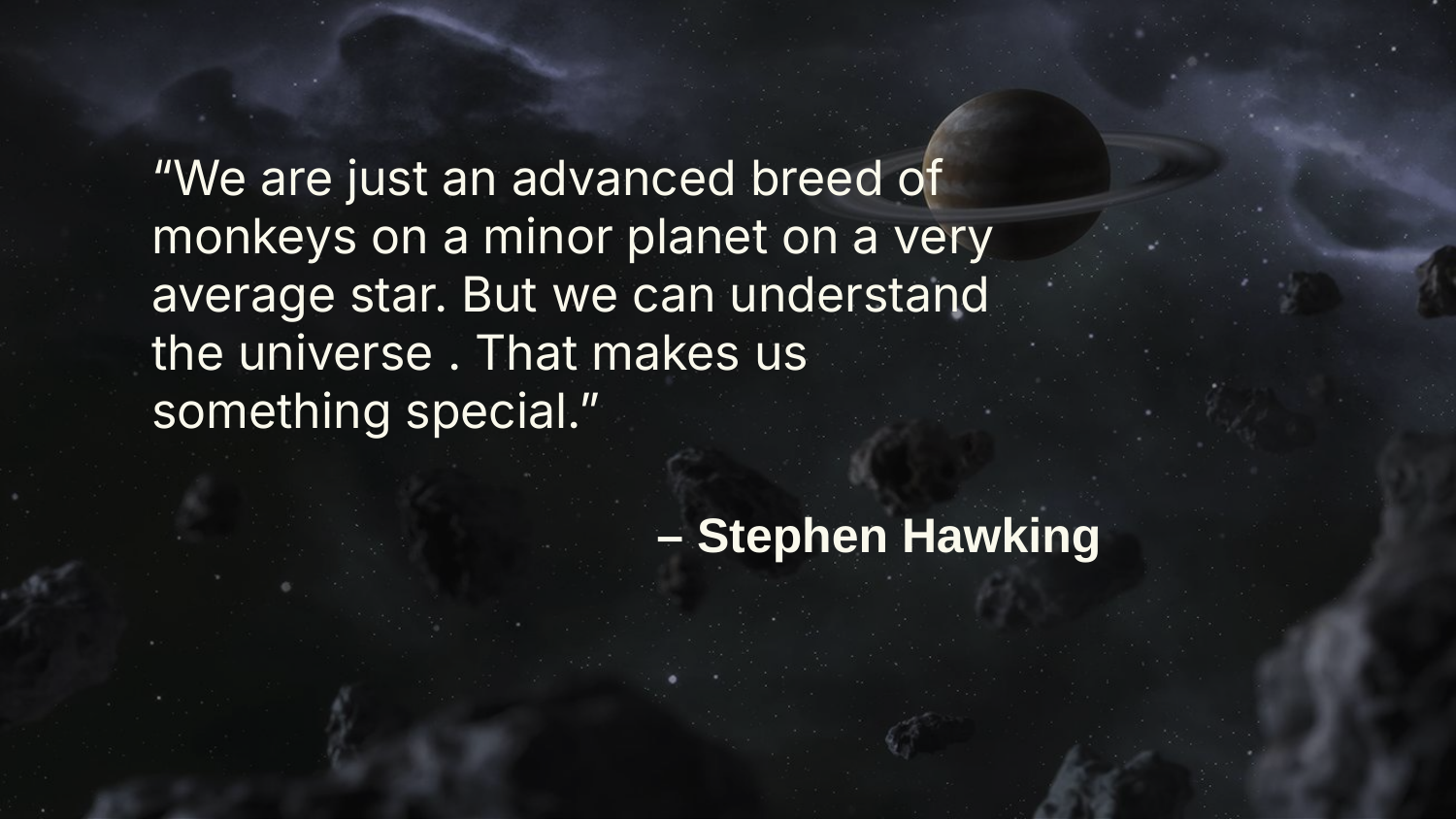

“We are just an advanced breed of monkeys on a minor planet on a very average star. But we can understand the universe . That makes us something special.”
# – Stephen Hawking